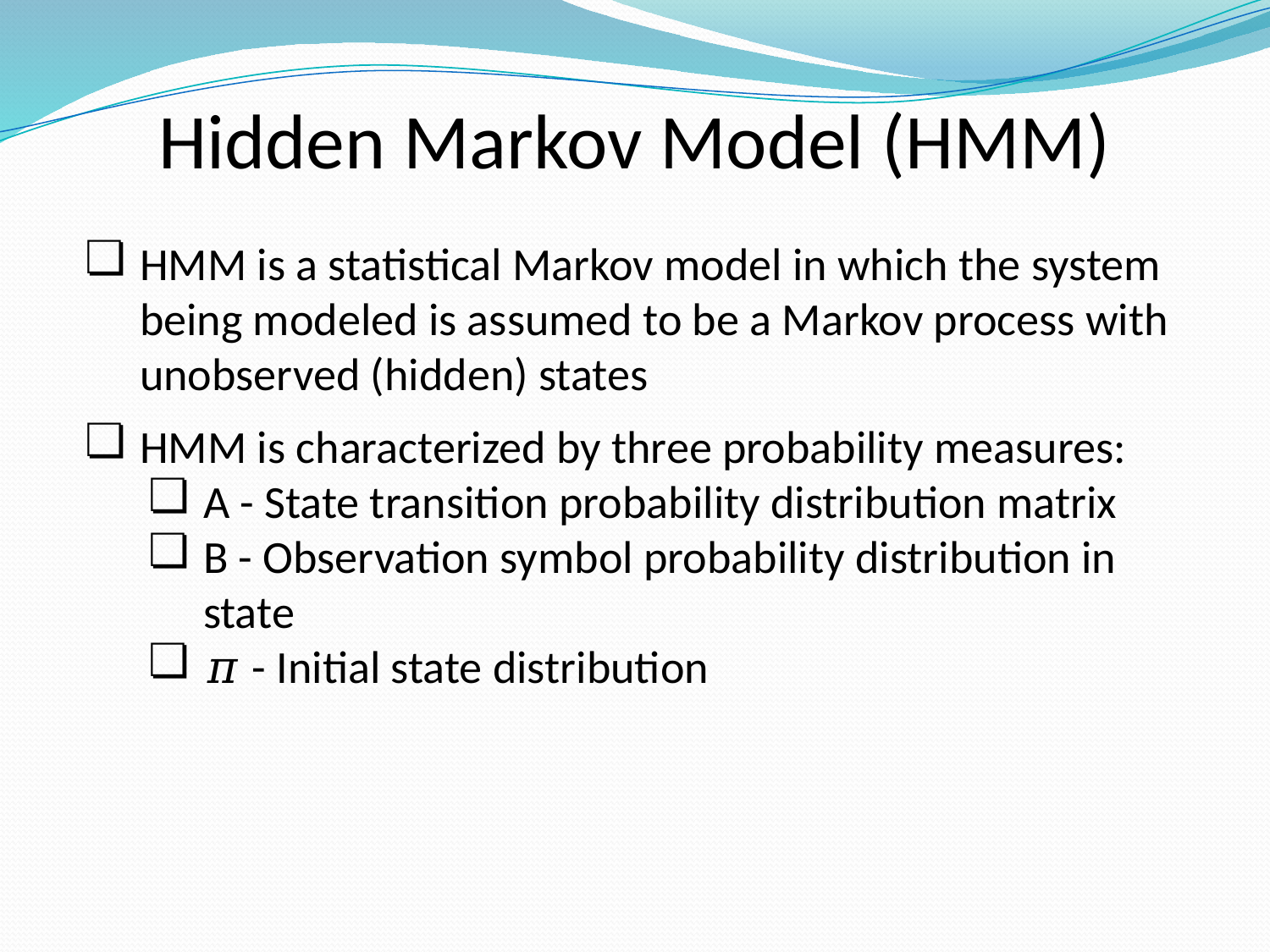

# Hidden Markov Model (HMM)
HMM is a statistical Markov model in which the system being modeled is assumed to be a Markov process with unobserved (hidden) states
HMM is characterized by three probability measures:
A - State transition probability distribution matrix
B - Observation symbol probability distribution in state
𝜋 - Initial state distribution